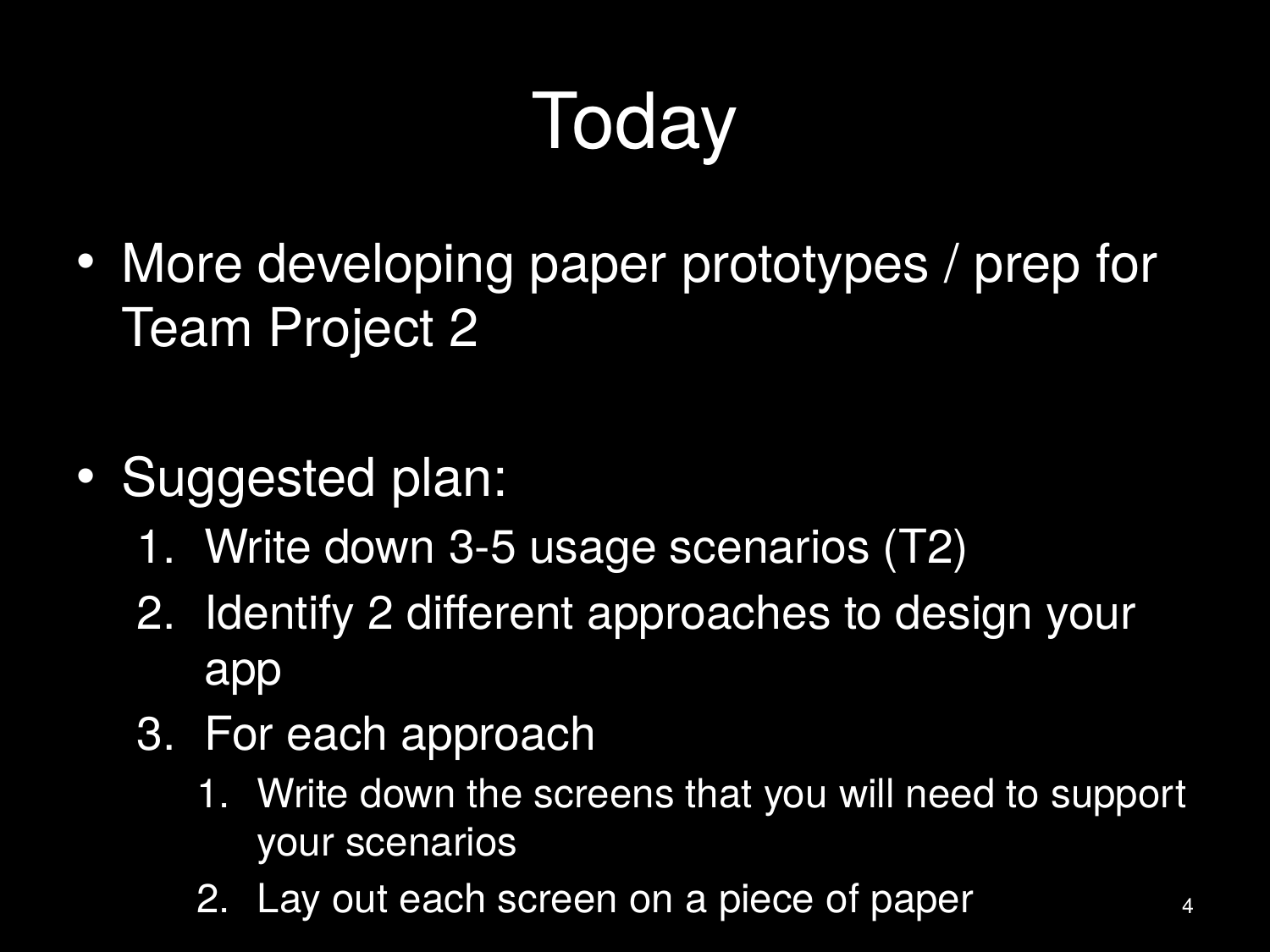

# Today
More developing paper prototypes / prep for Team Project 2

Suggested plan:
Write down 3-5 usage scenarios (T2)
Identify 2 different approaches to design your app
For each approach
Write down the screens that you will need to support your scenarios
Lay out each screen on a piece of paper

4